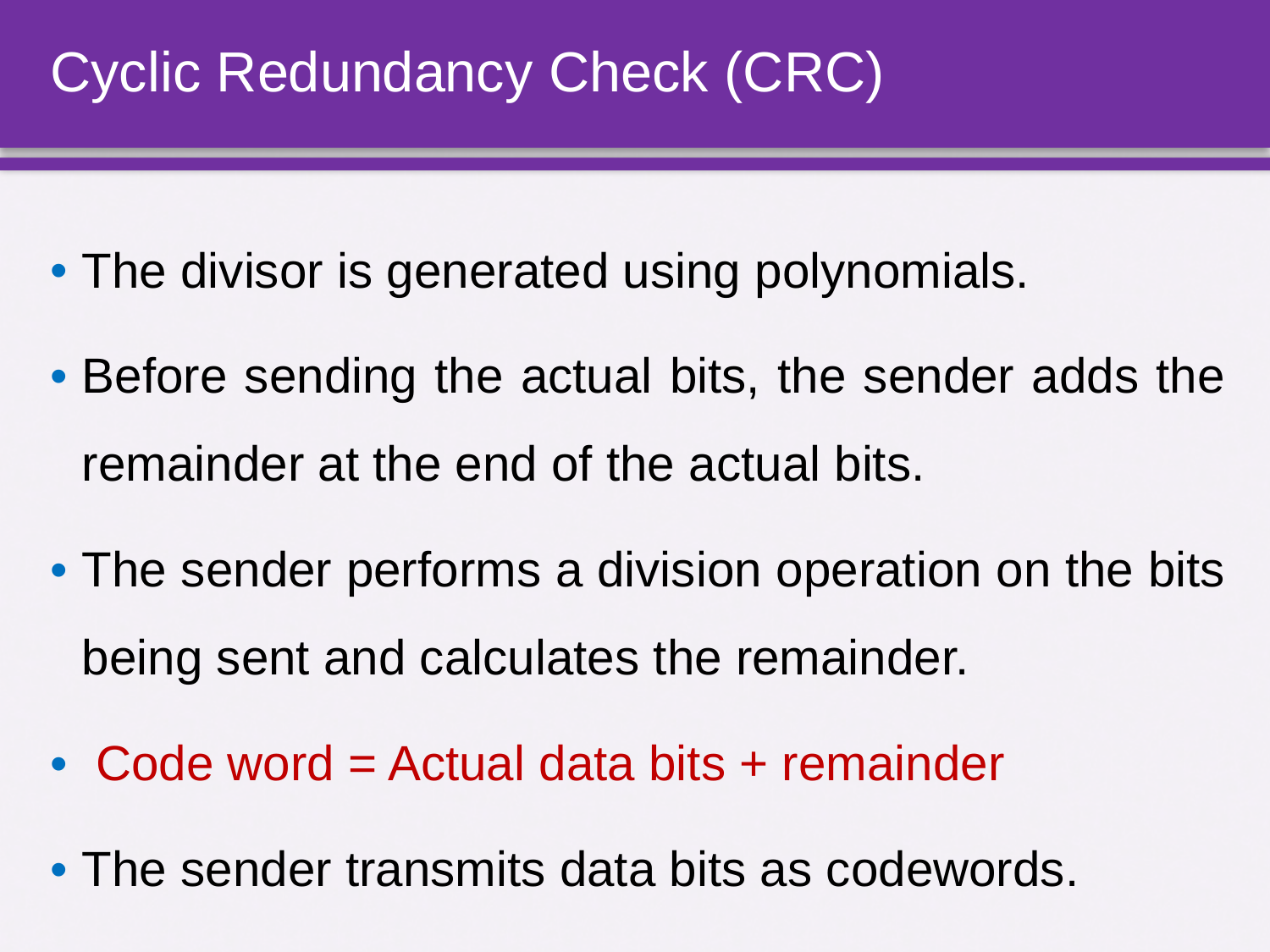

# Cyclic Redundancy Check (CRC)
The divisor is generated using polynomials.
Before sending the actual bits, the sender adds the remainder at the end of the actual bits.
The sender performs a division operation on the bits being sent and calculates the remainder.
 Code word = Actual data bits + remainder
The sender transmits data bits as codewords.